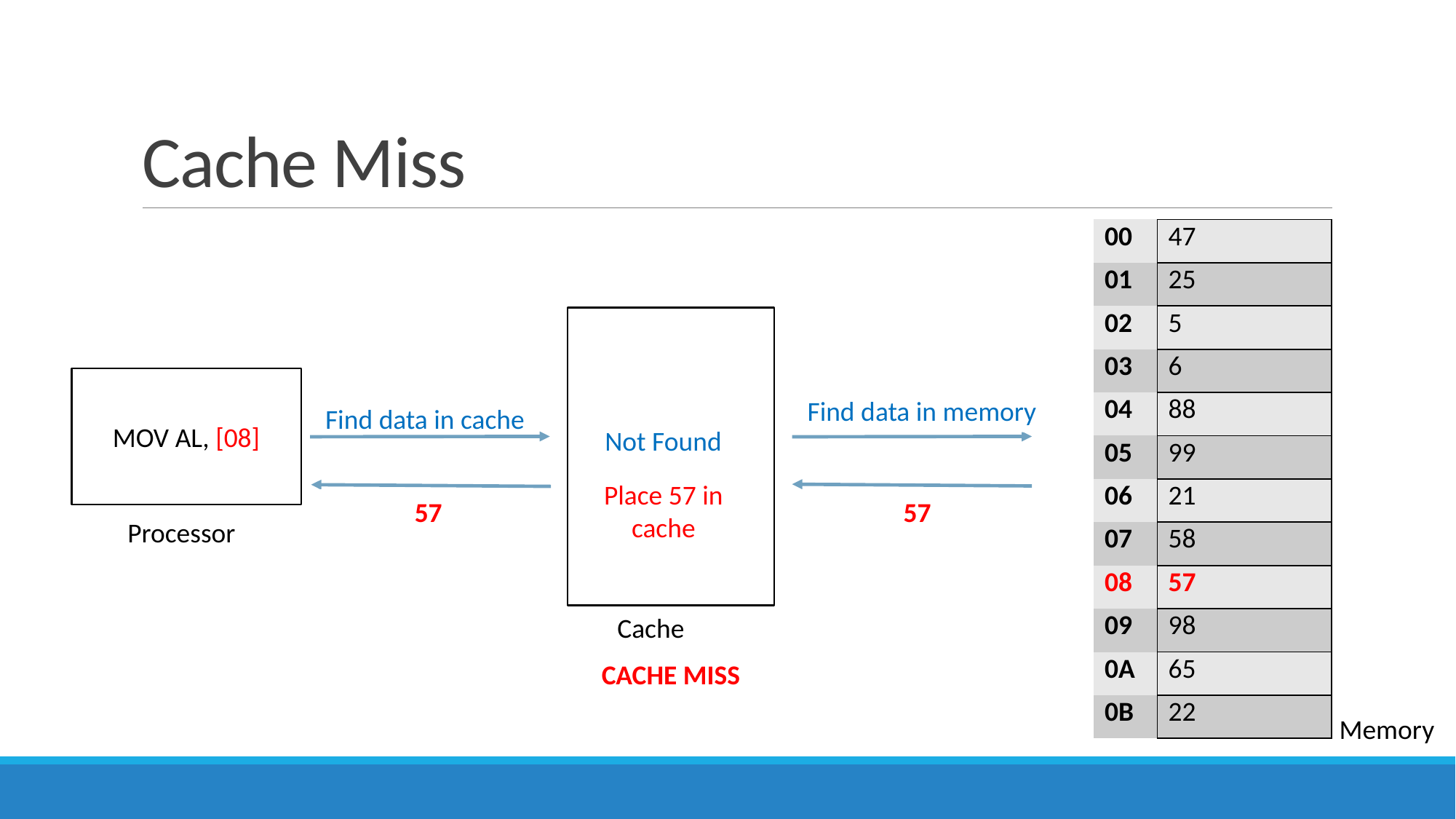

# Cache Miss
| 00 | 47 |
| --- | --- |
| 01 | 25 |
| 02 | 5 |
| 03 | 6 |
| 04 | 88 |
| 05 | 99 |
| 06 | 21 |
| 07 | 58 |
| 08 | 57 |
| 09 | 98 |
| 0A | 65 |
| 0B | 22 |

MOV AL, [08]
Find data in memory
Find data in cache
Not Found
Place 57 in
cache
57
57

Processor
Cache
CACHE MISS
Memory